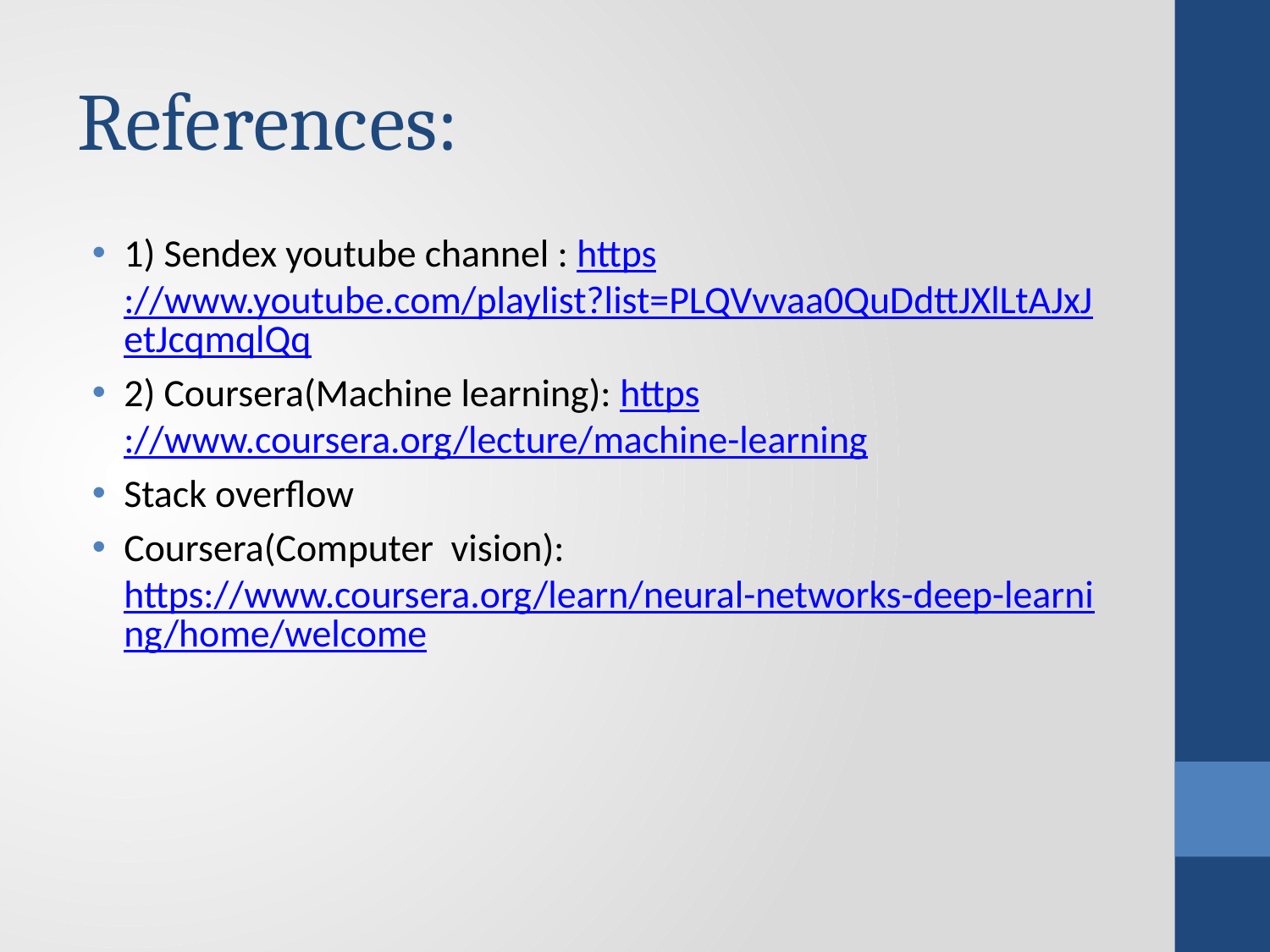

# References:
1) Sendex youtube channel : https://www.youtube.com/playlist?list=PLQVvvaa0QuDdttJXlLtAJxJetJcqmqlQq
2) Coursera(Machine learning): https://www.coursera.org/lecture/machine-learning
Stack overflow
Coursera(Computer  vision): https://www.coursera.org/learn/neural-networks-deep-learning/home/welcome